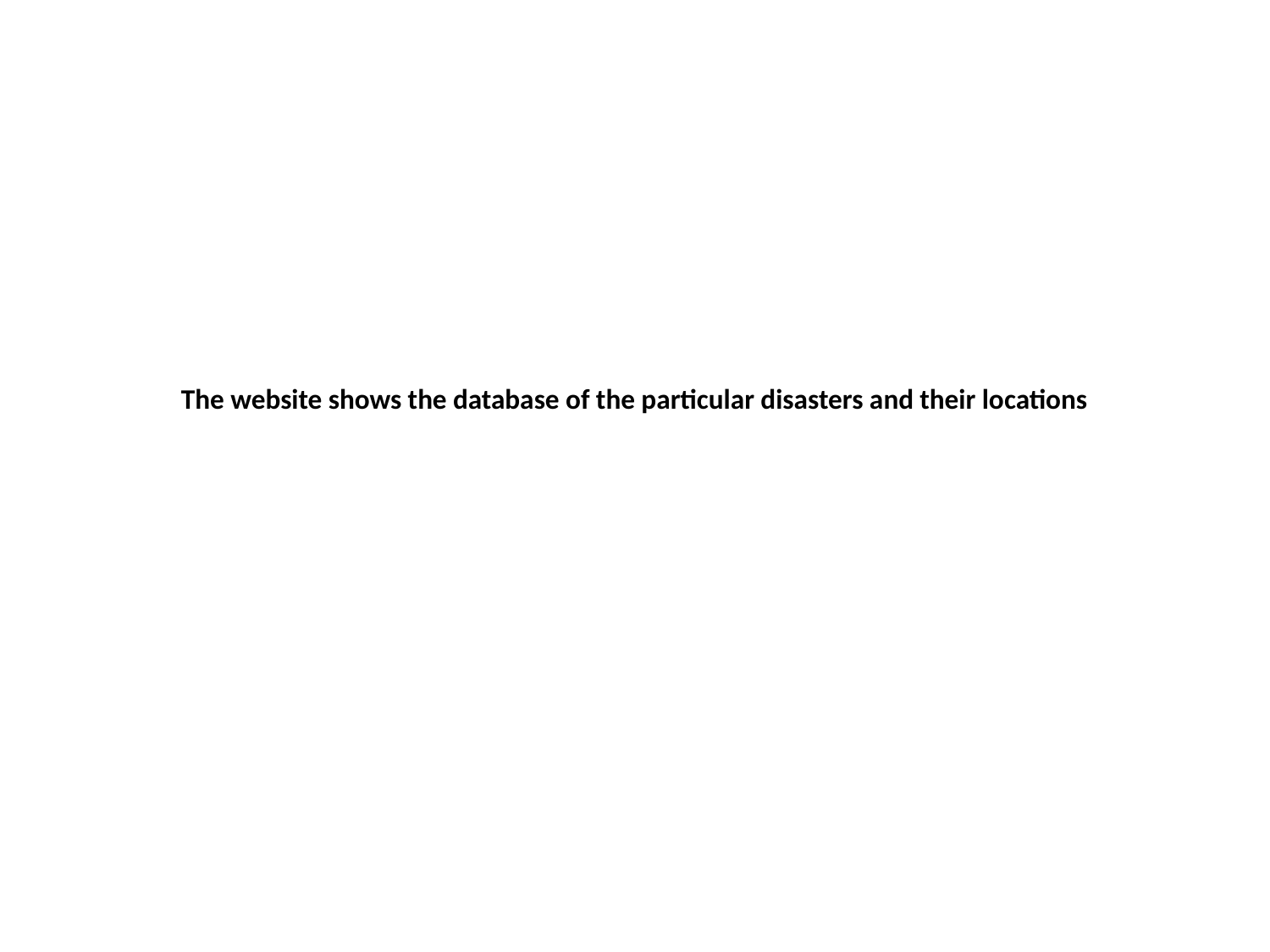

# The website shows the database of the particular disasters and their locations